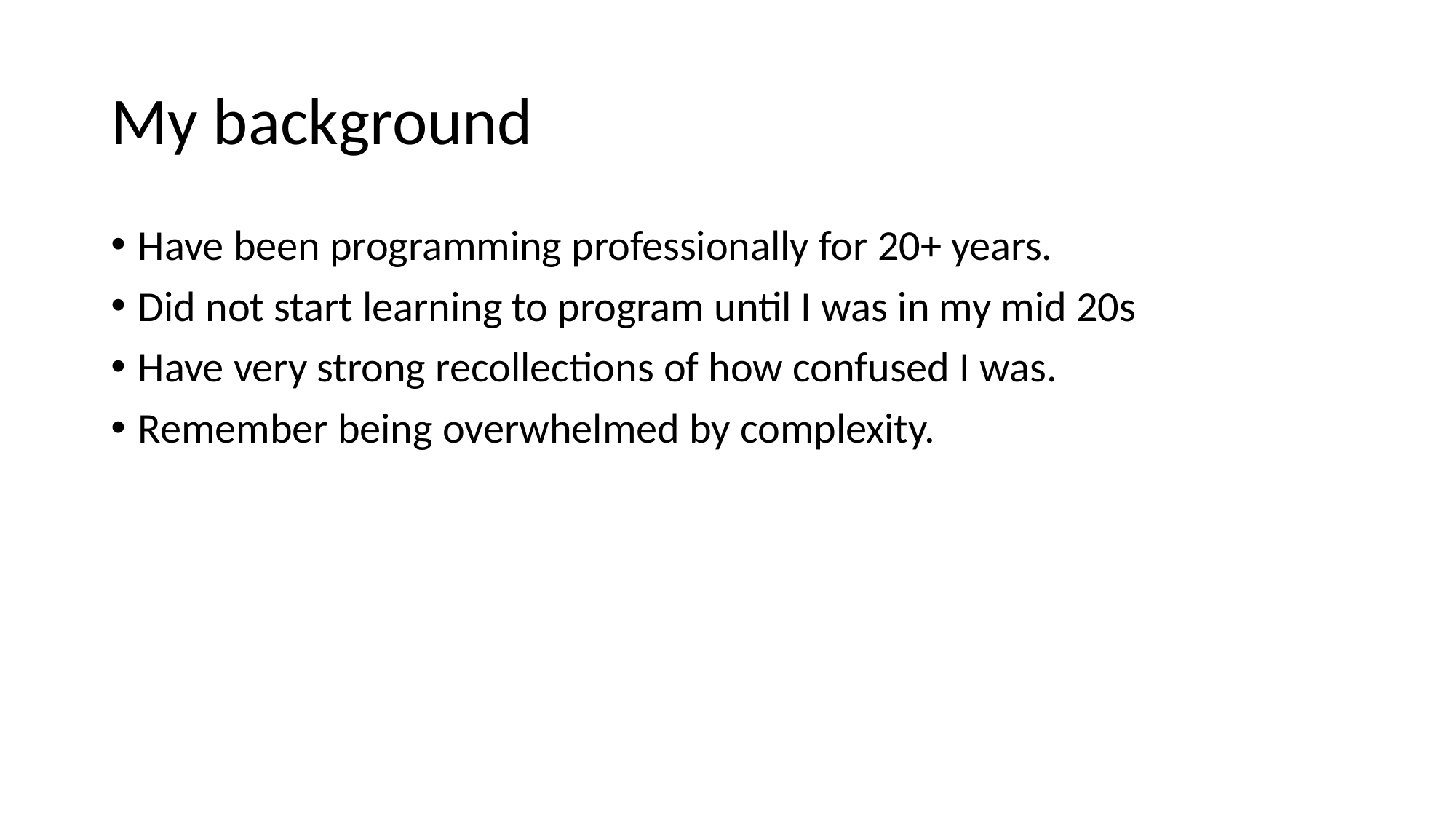

# My background
Have been programming professionally for 20+ years.
Did not start learning to program until I was in my mid 20s
Have very strong recollections of how confused I was.
Remember being overwhelmed by complexity.